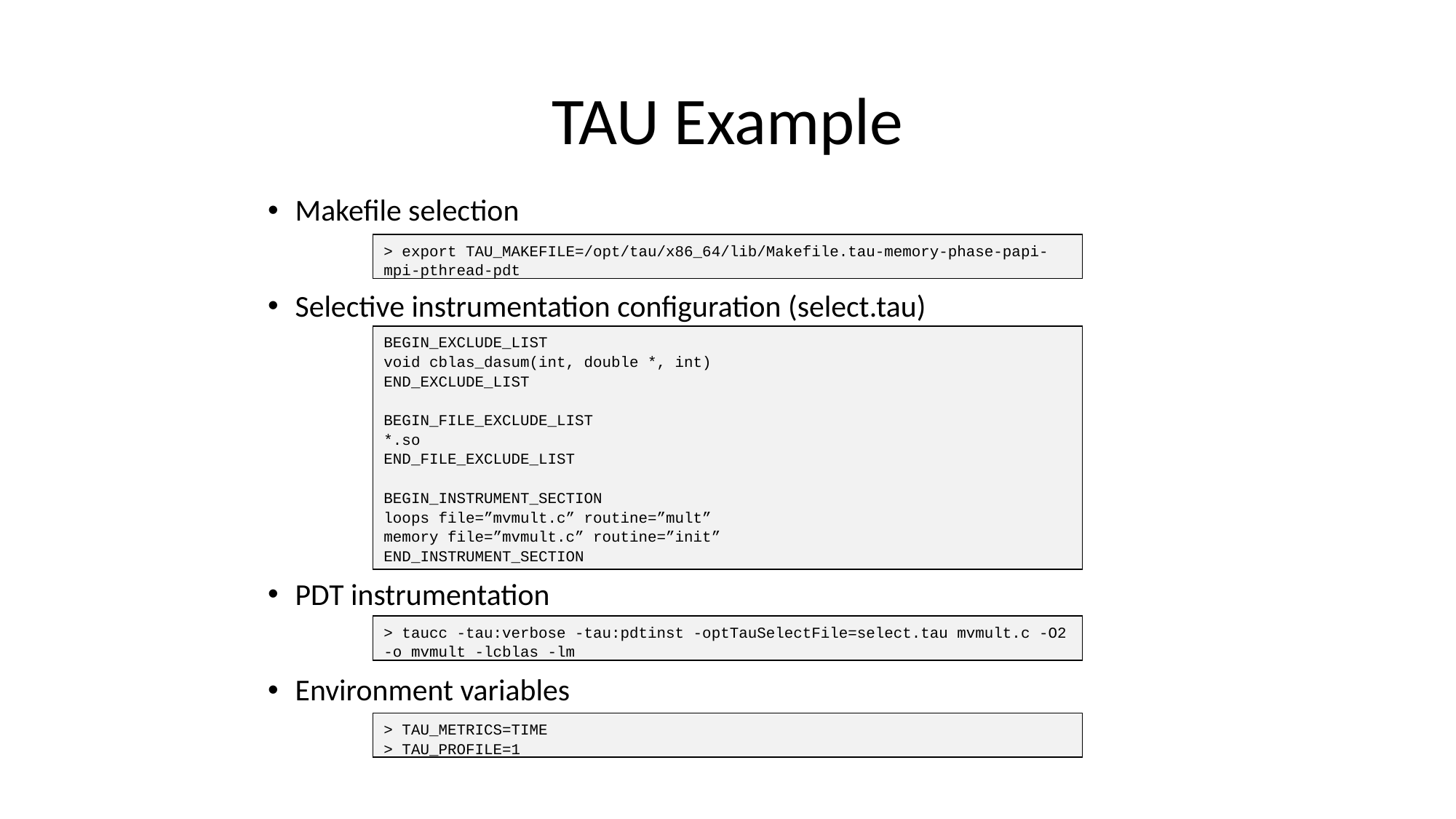

# TAU Example
Makefile selection

Selective instrumentation configuration (select.tau)

PDT instrumentation

Environment variables

> export TAU_MAKEFILE=/opt/tau/x86_64/lib/Makefile.tau-memory-phase-papi-mpi-pthread-pdt
BEGIN_EXCLUDE_LIST
void cblas_dasum(int, double *, int)
END_EXCLUDE_LIST

BEGIN_FILE_EXCLUDE_LIST
*.so
END_FILE_EXCLUDE_LIST

BEGIN_INSTRUMENT_SECTION
loops file=”mvmult.c” routine=”mult”
memory file=”mvmult.c” routine=”init”
END_INSTRUMENT_SECTION
> taucc -tau:verbose -tau:pdtinst -optTauSelectFile=select.tau mvmult.c -O2 -o mvmult -lcblas -lm
> TAU_METRICS=TIME
> TAU_PROFILE=1